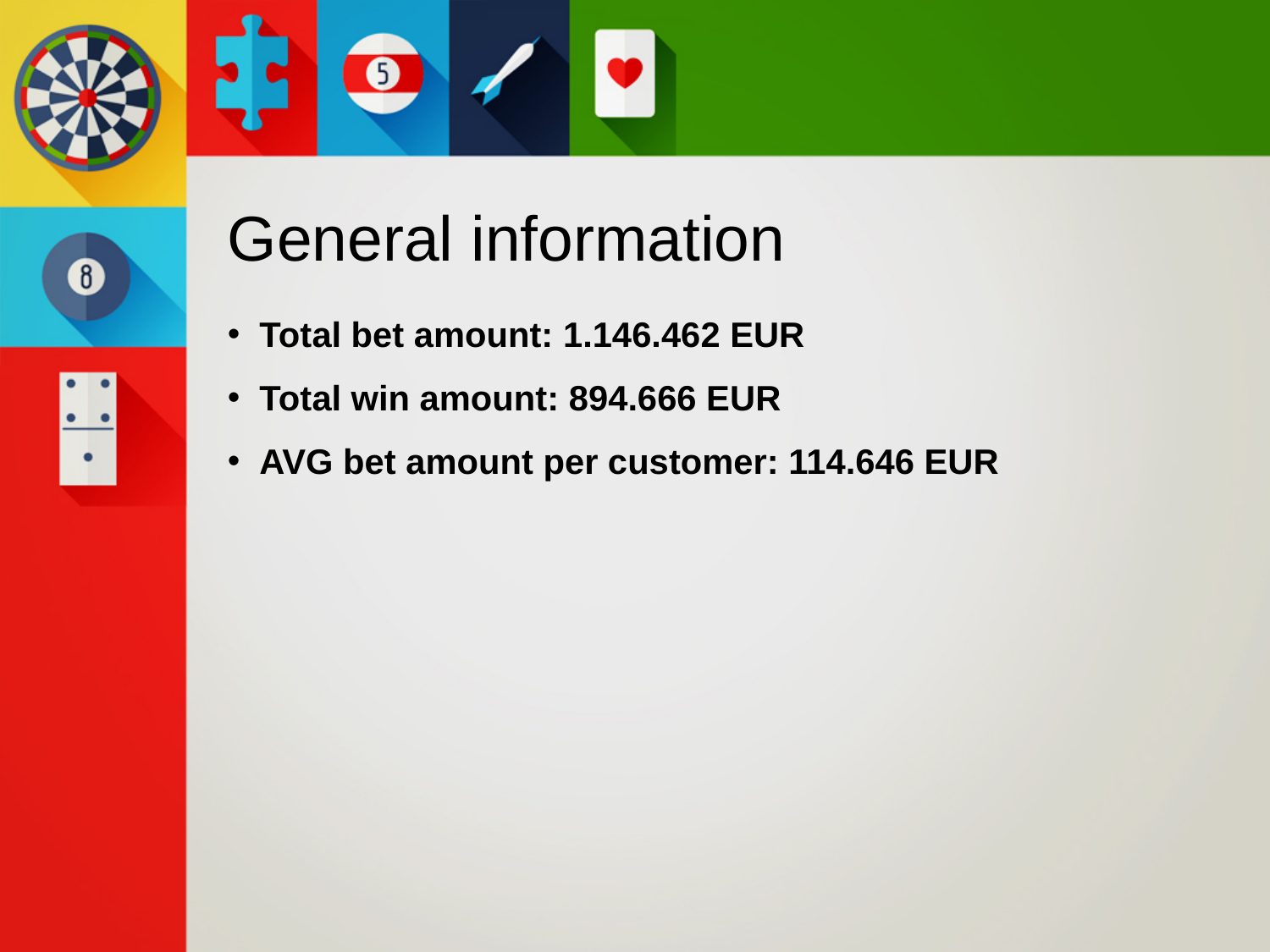

# General information
Total bet amount: 1.146.462 EUR
Total win amount: 894.666 EUR
AVG bet amount per customer: 114.646 EUR